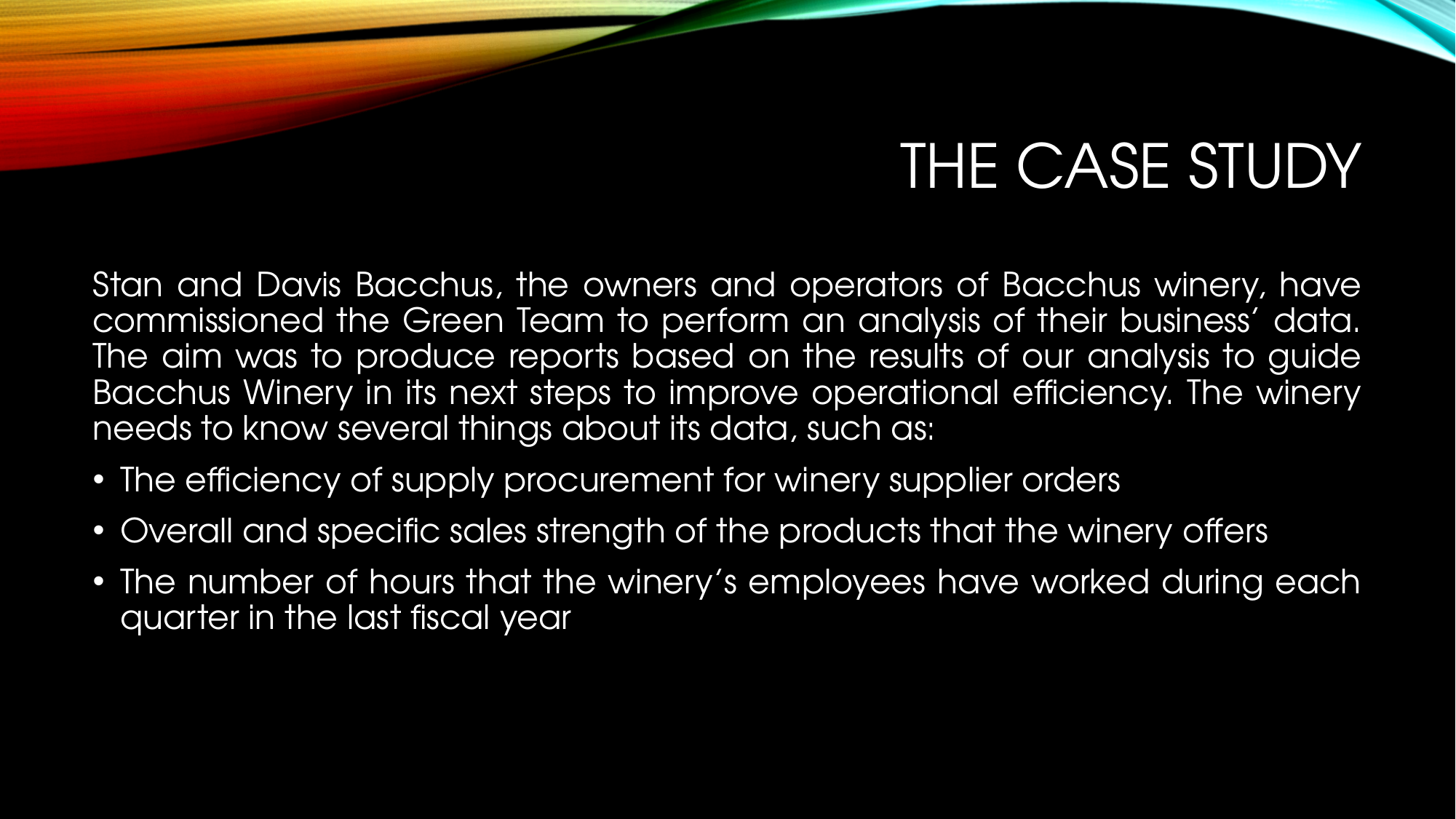

# The case study
Stan and Davis Bacchus, the owners and operators of Bacchus winery, have commissioned the Green Team to perform an analysis of their business’ data. The aim was to produce reports based on the results of our analysis to guide Bacchus Winery in its next steps to improve operational efficiency. The winery needs to know several things about its data, such as:
The efficiency of supply procurement for winery supplier orders
Overall and specific sales strength of the products that the winery offers
The number of hours that the winery’s employees have worked during each quarter in the last fiscal year